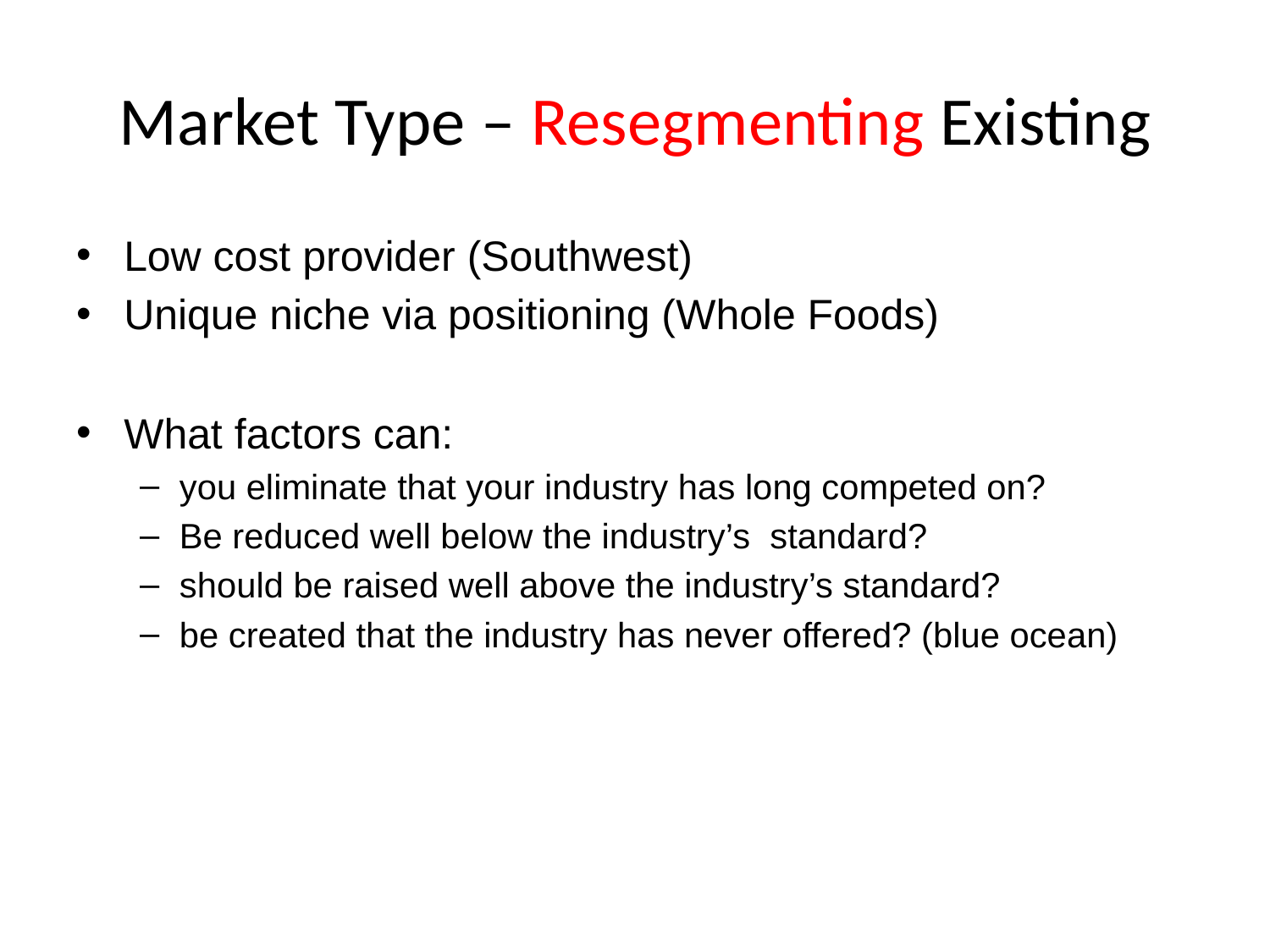

# Market Type – Resegmenting Existing
Low cost provider (Southwest)
Unique niche via positioning (Whole Foods)

What factors can:
you eliminate that your industry has long competed on?
Be reduced well below the industry’s  standard?
should be raised well above the industry’s standard?
be created that the industry has never offered? (blue ocean)